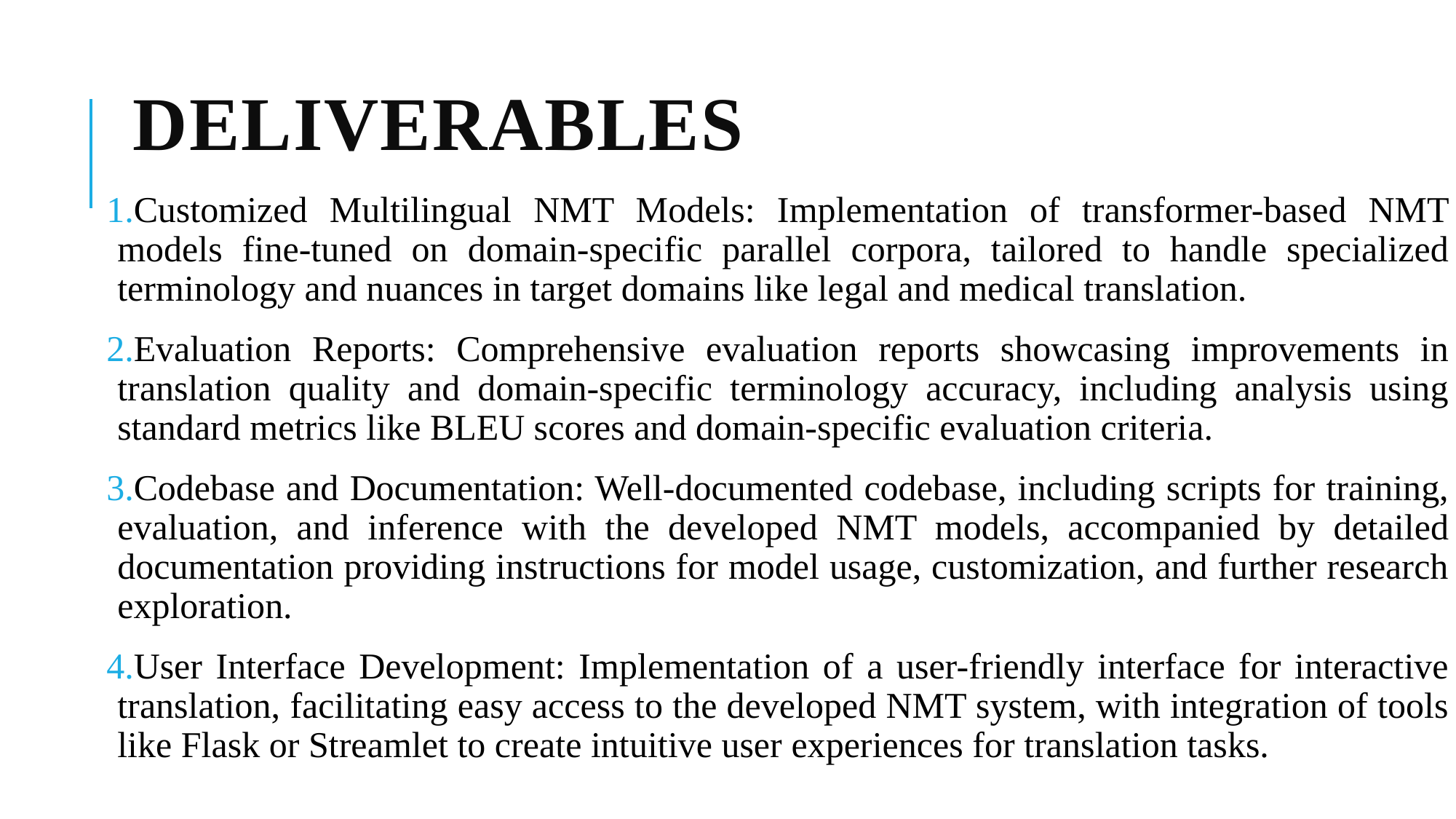

# Deliverables
Customized Multilingual NMT Models: Implementation of transformer-based NMT models fine-tuned on domain-specific parallel corpora, tailored to handle specialized terminology and nuances in target domains like legal and medical translation.
Evaluation Reports: Comprehensive evaluation reports showcasing improvements in translation quality and domain-specific terminology accuracy, including analysis using standard metrics like BLEU scores and domain-specific evaluation criteria.
Codebase and Documentation: Well-documented codebase, including scripts for training, evaluation, and inference with the developed NMT models, accompanied by detailed documentation providing instructions for model usage, customization, and further research exploration.
User Interface Development: Implementation of a user-friendly interface for interactive translation, facilitating easy access to the developed NMT system, with integration of tools like Flask or Streamlet to create intuitive user experiences for translation tasks.